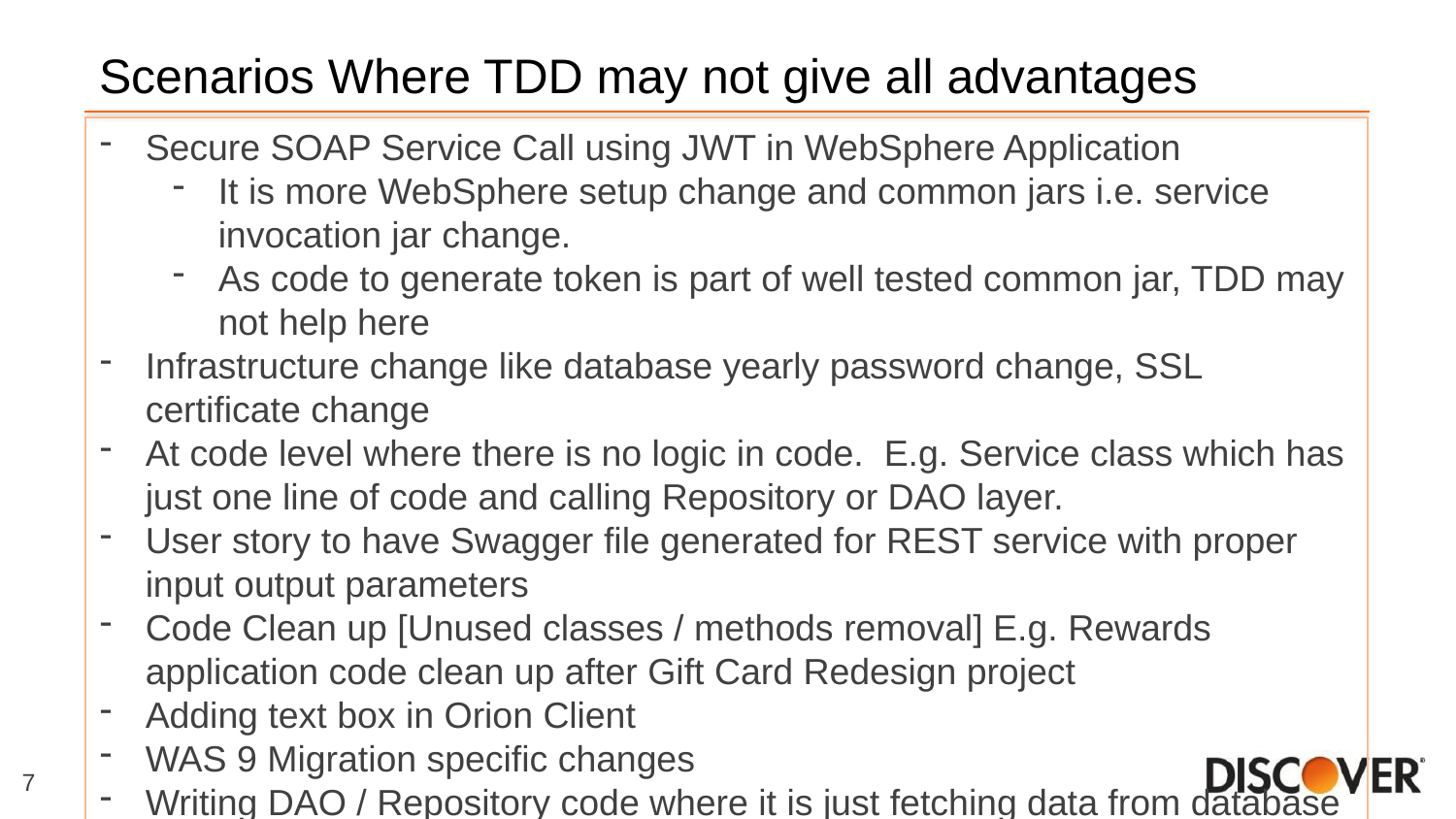

Scenarios Where TDD may not give all advantages
Secure SOAP Service Call using JWT in WebSphere Application
It is more WebSphere setup change and common jars i.e. service invocation jar change.
As code to generate token is part of well tested common jar, TDD may not help here
Infrastructure change like database yearly password change, SSL certificate change
At code level where there is no logic in code.  E.g. Service class which has just one line of code and calling Repository or DAO layer.
User story to have Swagger file generated for REST service with proper input output parameters
Code Clean up [Unused classes / methods removal] E.g. Rewards application code clean up after Gift Card Redesign project
Adding text box in Orion Client
WAS 9 Migration specific changes
Writing DAO / Repository code where it is just fetching data from database
7